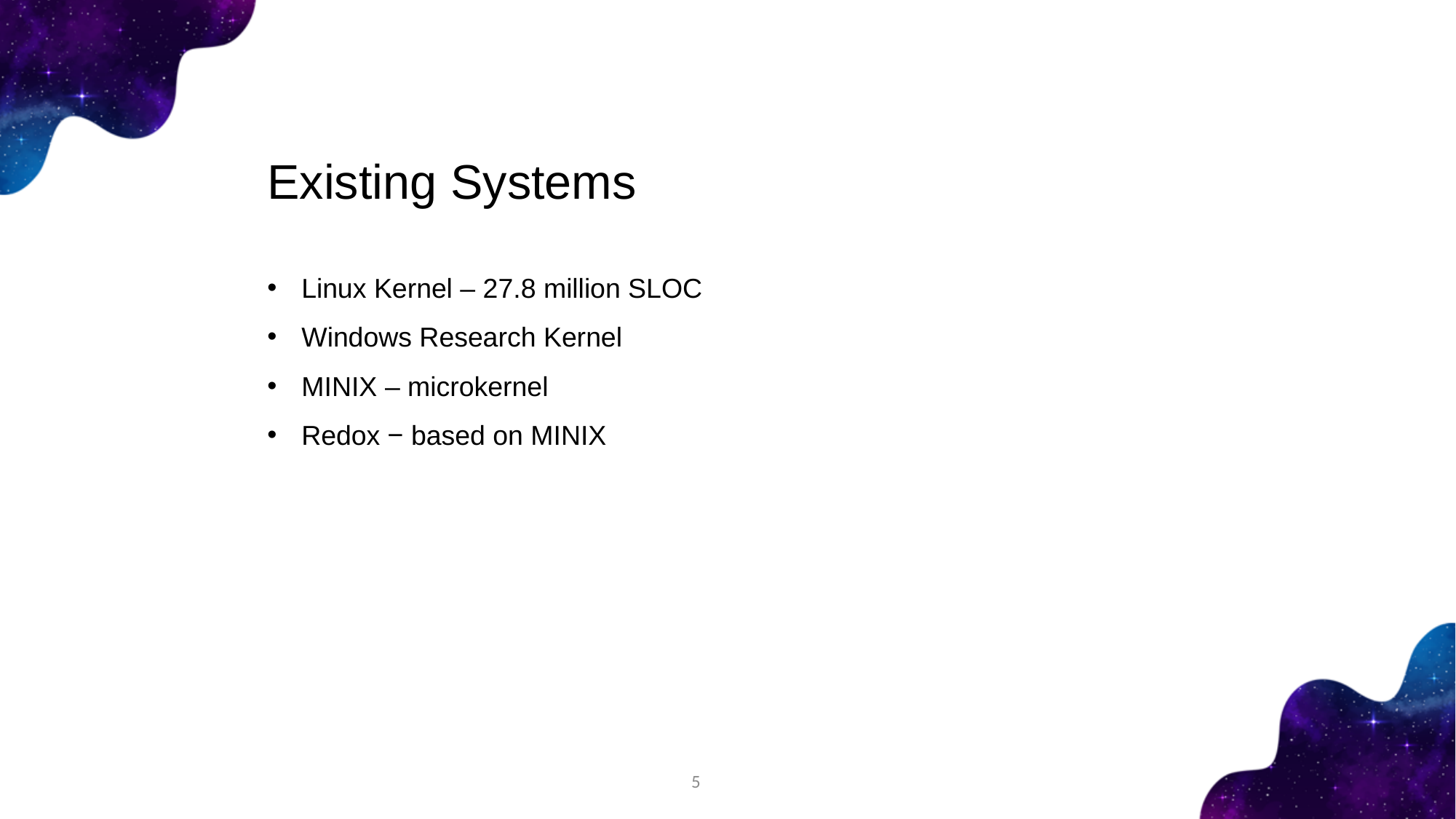

Existing Systems
Linux Kernel – 27.8 million SLOC
Windows Research Kernel
MINIX – microkernel
Redox – based on MINIX
5